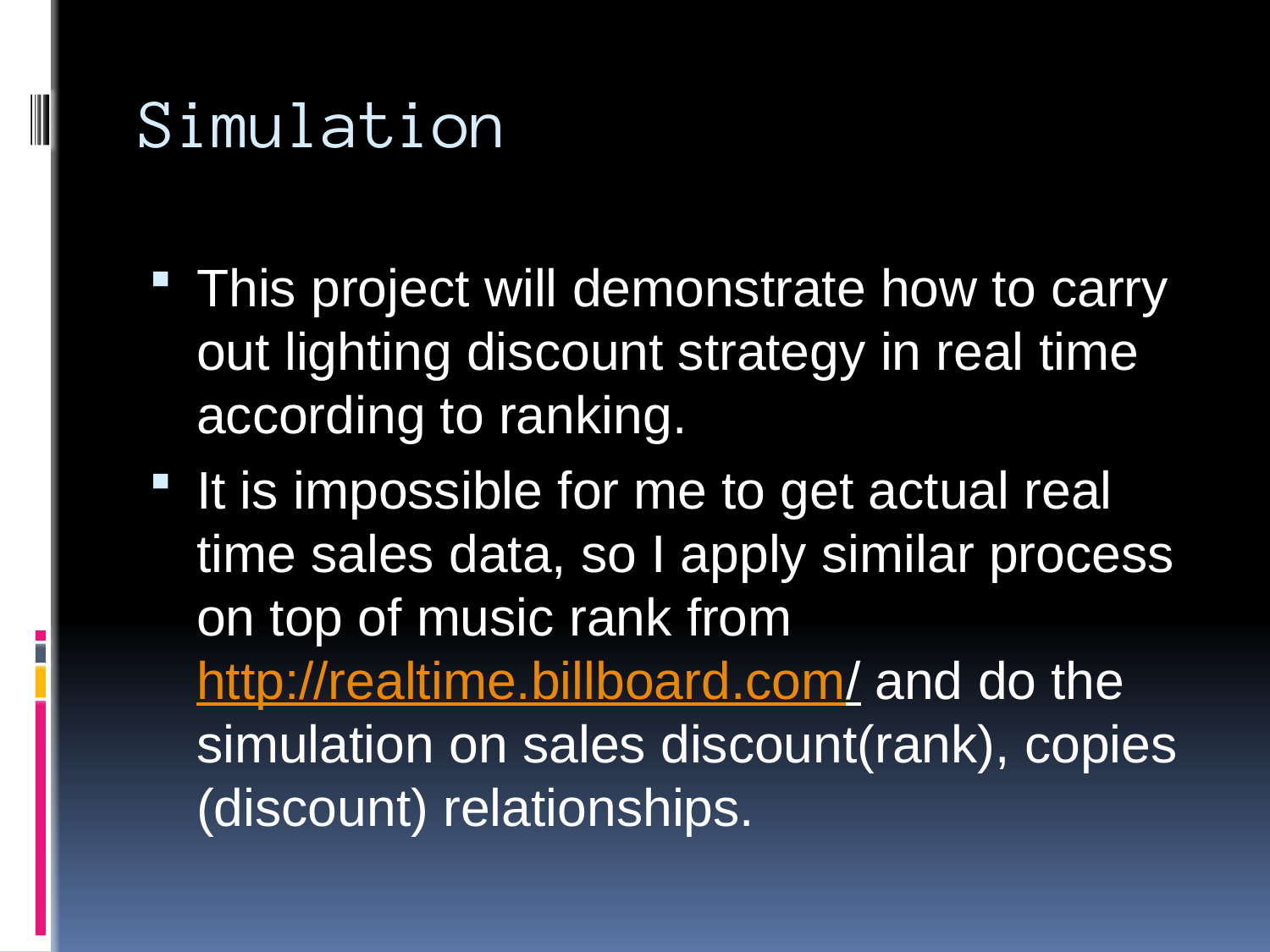

# Simulation
This project will demonstrate how to carry out lighting discount strategy in real time according to ranking.
It is impossible for me to get actual real time sales data, so I apply similar process on top of music rank from http://realtime.billboard.com/ and do the simulation on sales discount(rank), copies (discount) relationships.